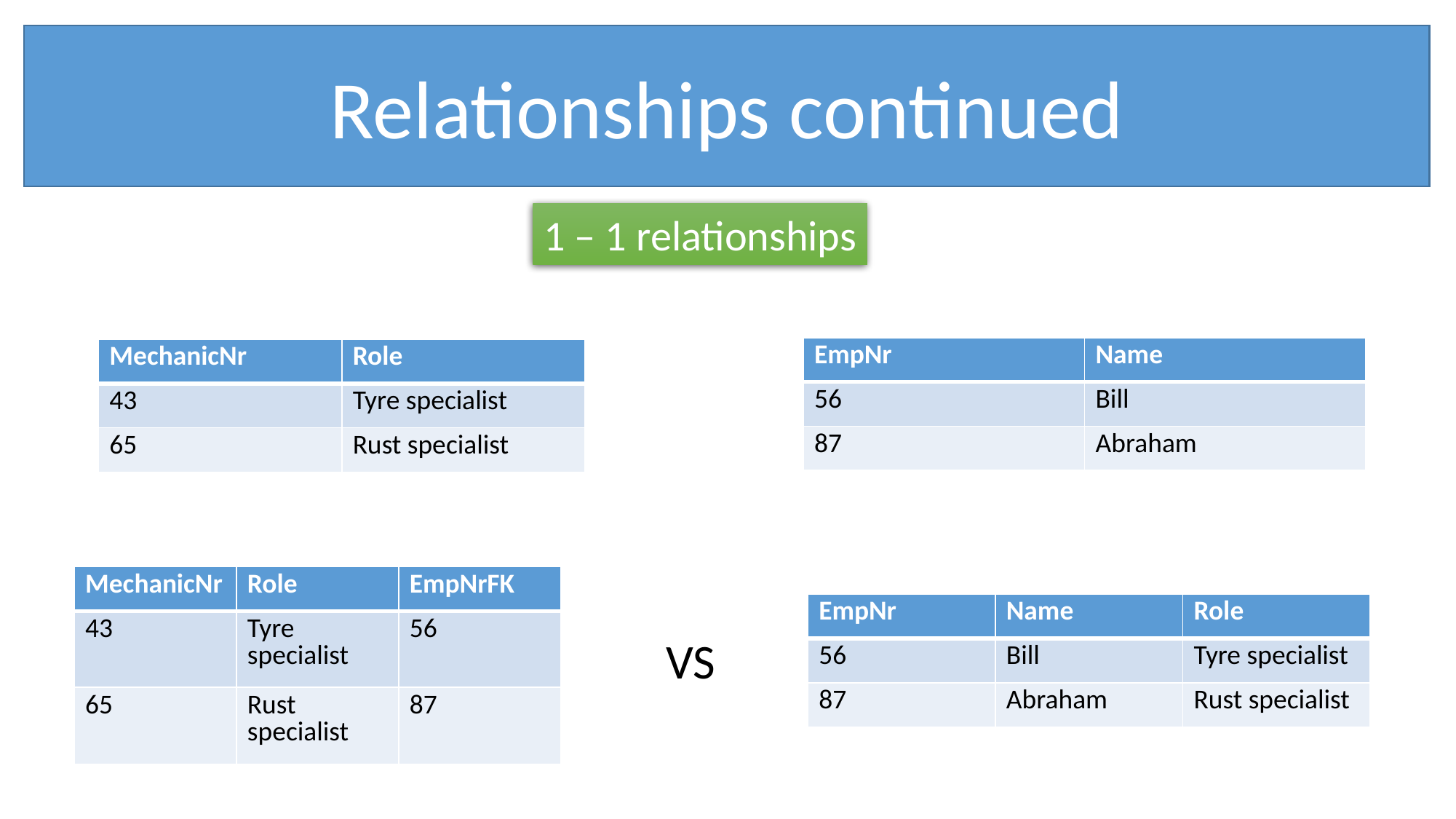

Relationships continued
1 – 1 relationships
| EmpNr | Name |
| --- | --- |
| 56 | Bill |
| 87 | Abraham |
| MechanicNr | Role |
| --- | --- |
| 43 | Tyre specialist |
| 65 | Rust specialist |
| MechanicNr | Role | EmpNrFK |
| --- | --- | --- |
| 43 | Tyre specialist | 56 |
| 65 | Rust specialist | 87 |
| EmpNr | Name | Role |
| --- | --- | --- |
| 56 | Bill | Tyre specialist |
| 87 | Abraham | Rust specialist |
VS